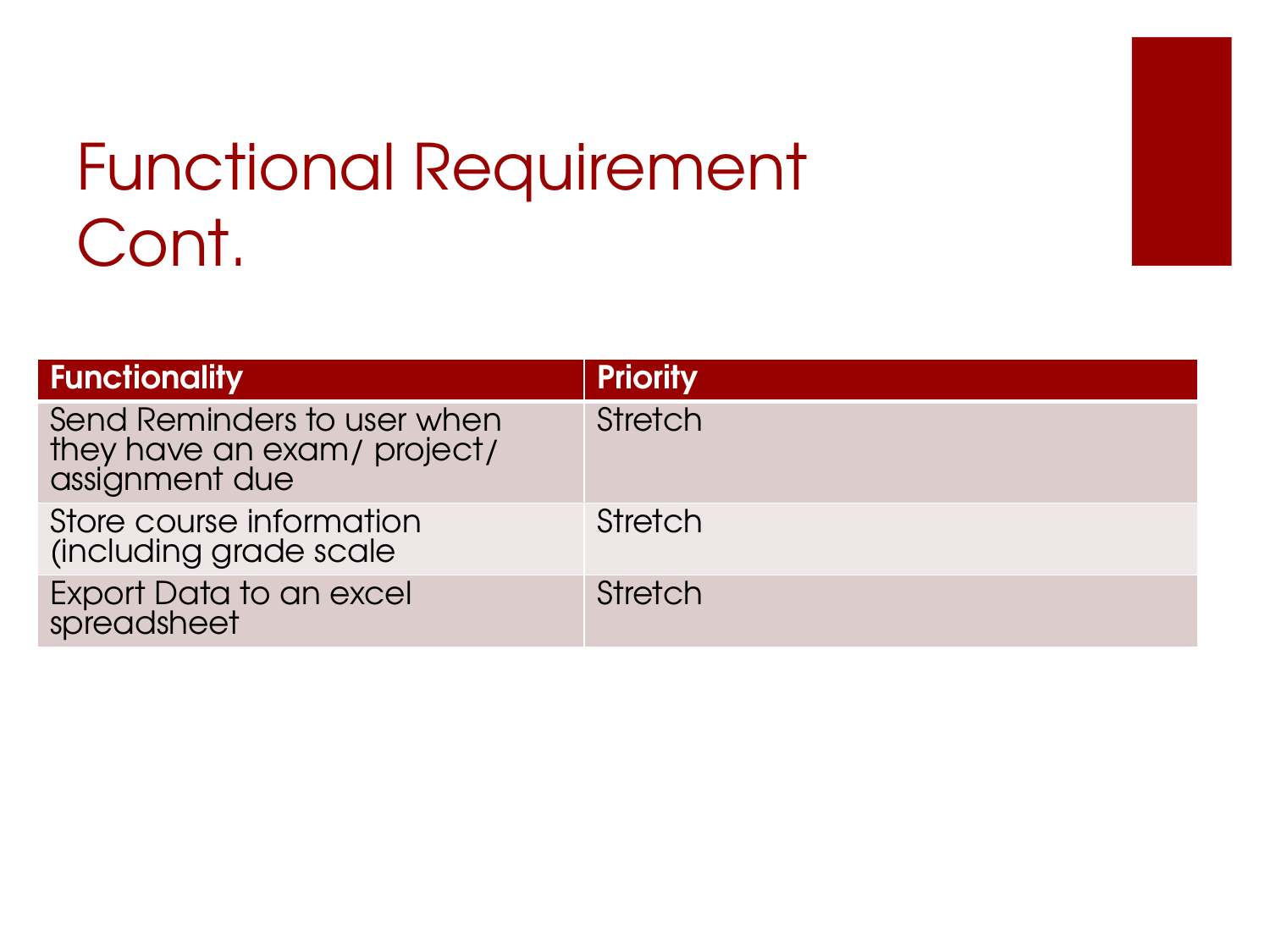

# Functional Requirement Cont.
| Functionality | Priority |
| --- | --- |
| Send Reminders to user when they have an exam/ project/ assignment due | Stretch |
| Store course information (including grade scale | Stretch |
| Export Data to an excel spreadsheet | Stretch |